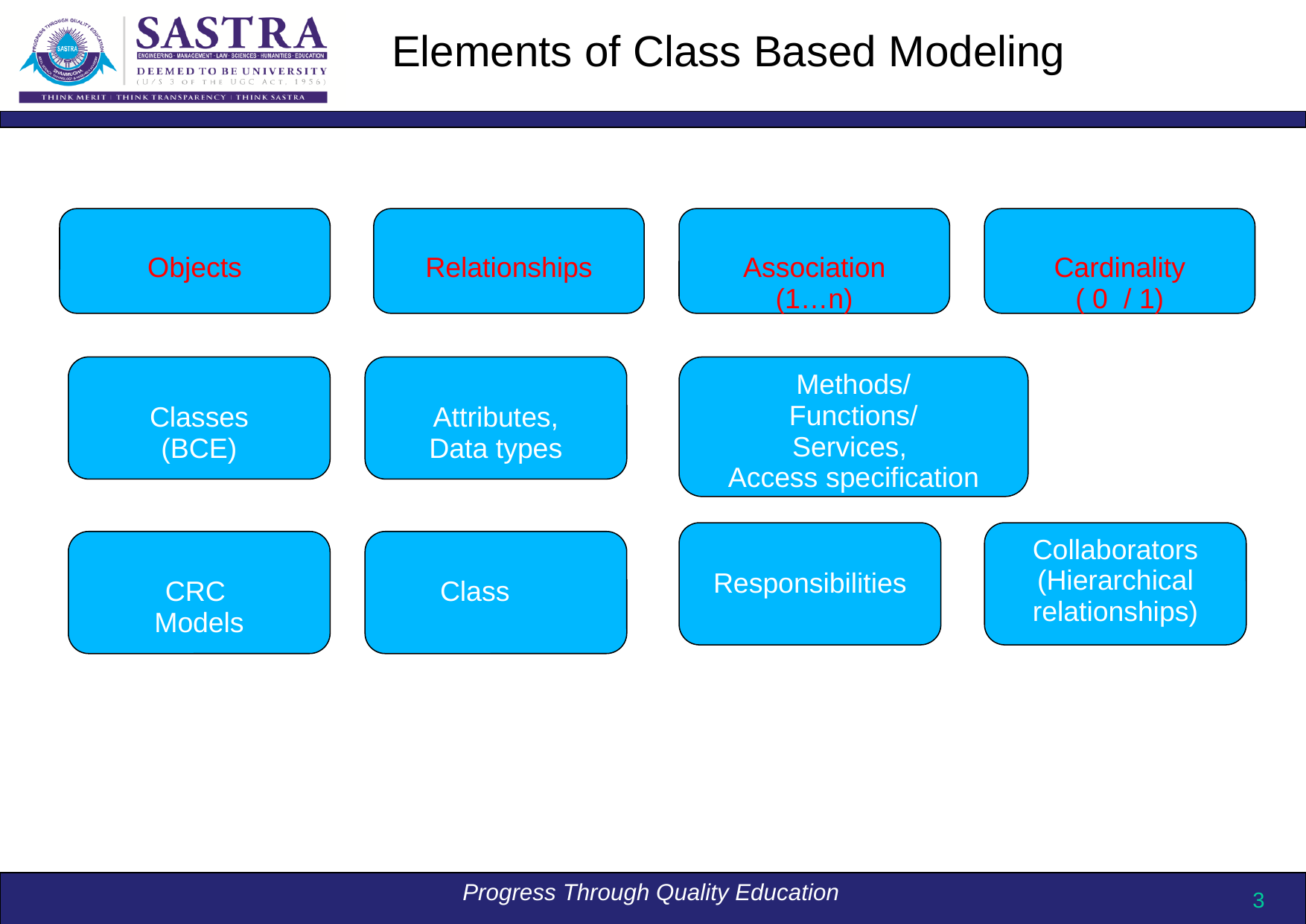

# Elements of Class Based Modeling

Objects

Relationships

Association
(1…n)

Cardinality
( 0  / 1)

Classes
(BCE)

Attributes,
Data types
Methods/
Functions/
Services,
Access specification

Responsibilities
Collaborators
(Hierarchical relationships)

CRC
Models

Class
3